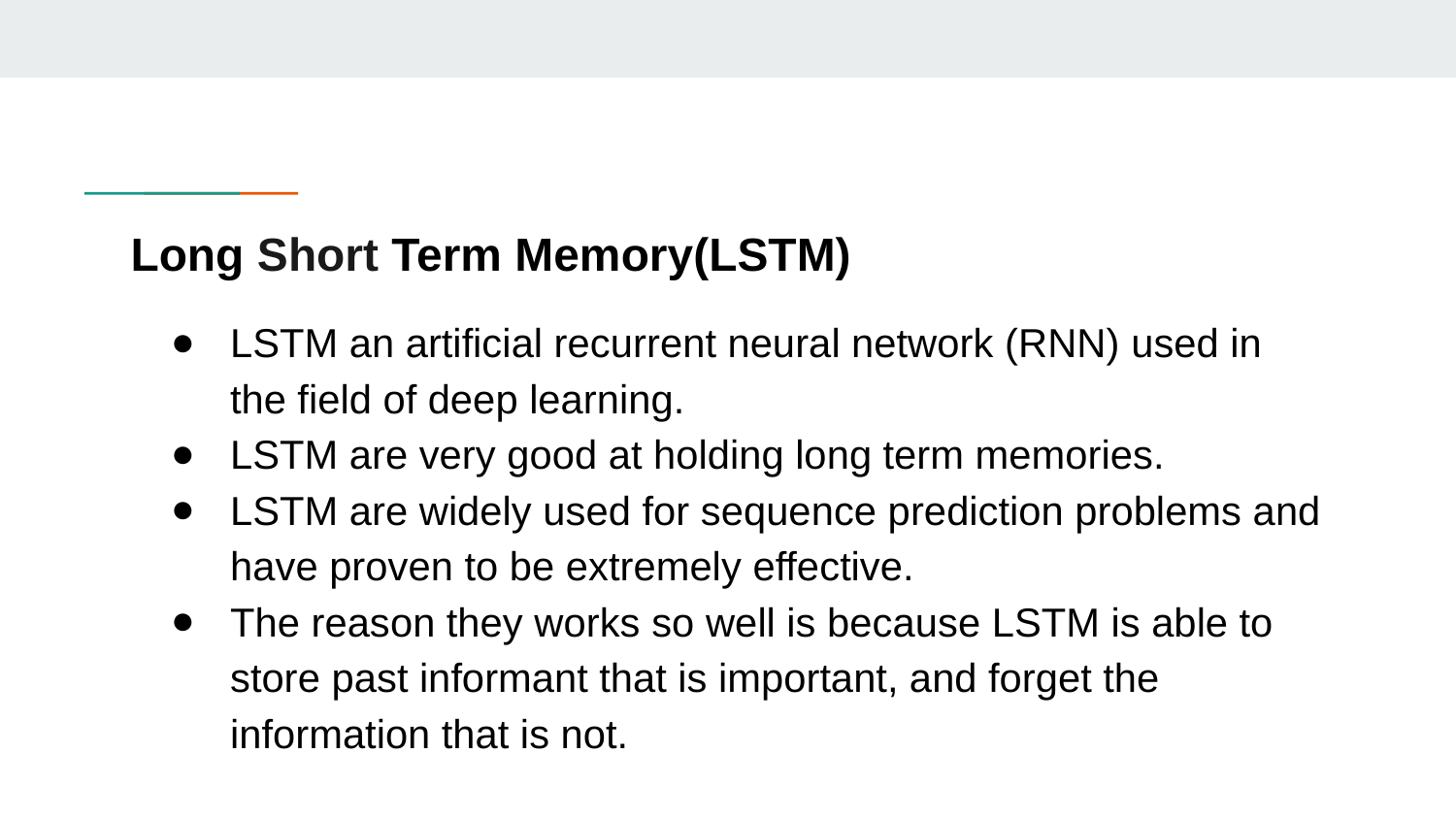

# Long Short Term Memory(LSTM)
LSTM an artificial recurrent neural network (RNN) used in the field of deep learning.
LSTM are very good at holding long term memories.
LSTM are widely used for sequence prediction problems and have proven to be extremely effective.
The reason they works so well is because LSTM is able to  store past informant that is important, and forget the information that is not.